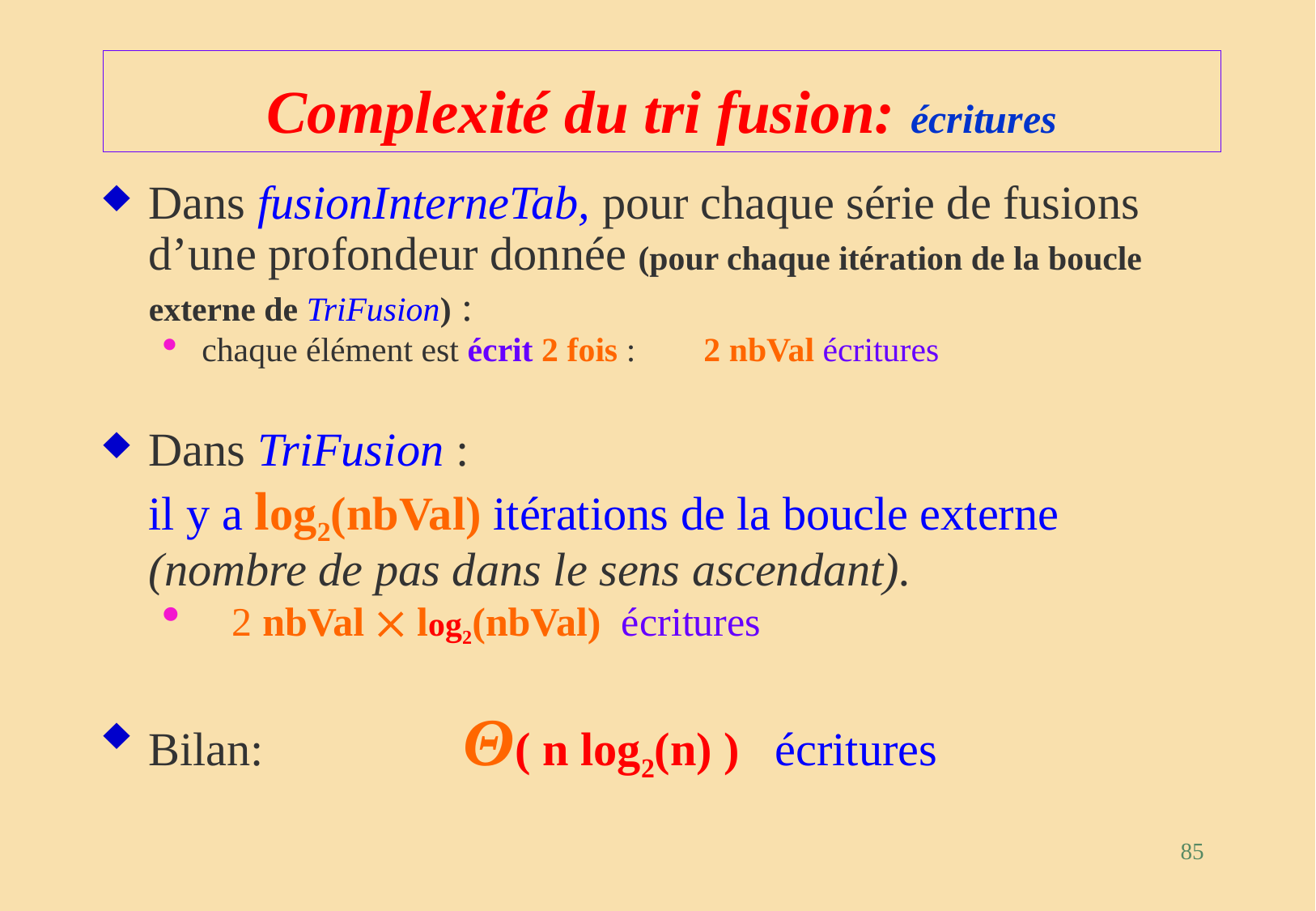

# Complexité du tri fusion: écritures
Dans fusionInterneTab, pour chaque série de fusions d’une profondeur donnée (pour chaque itération de la boucle externe de TriFusion) :
chaque élément est écrit 2 fois :        2 nbVal écritures

Dans TriFusion :
	il y a log2(nbVal) itérations de la boucle externe
	(nombre de pas dans le sens ascendant).
   2 nbVal × log2(nbVal)  écritures

Bilan:                 Θ( n log2(n) )   écritures

85